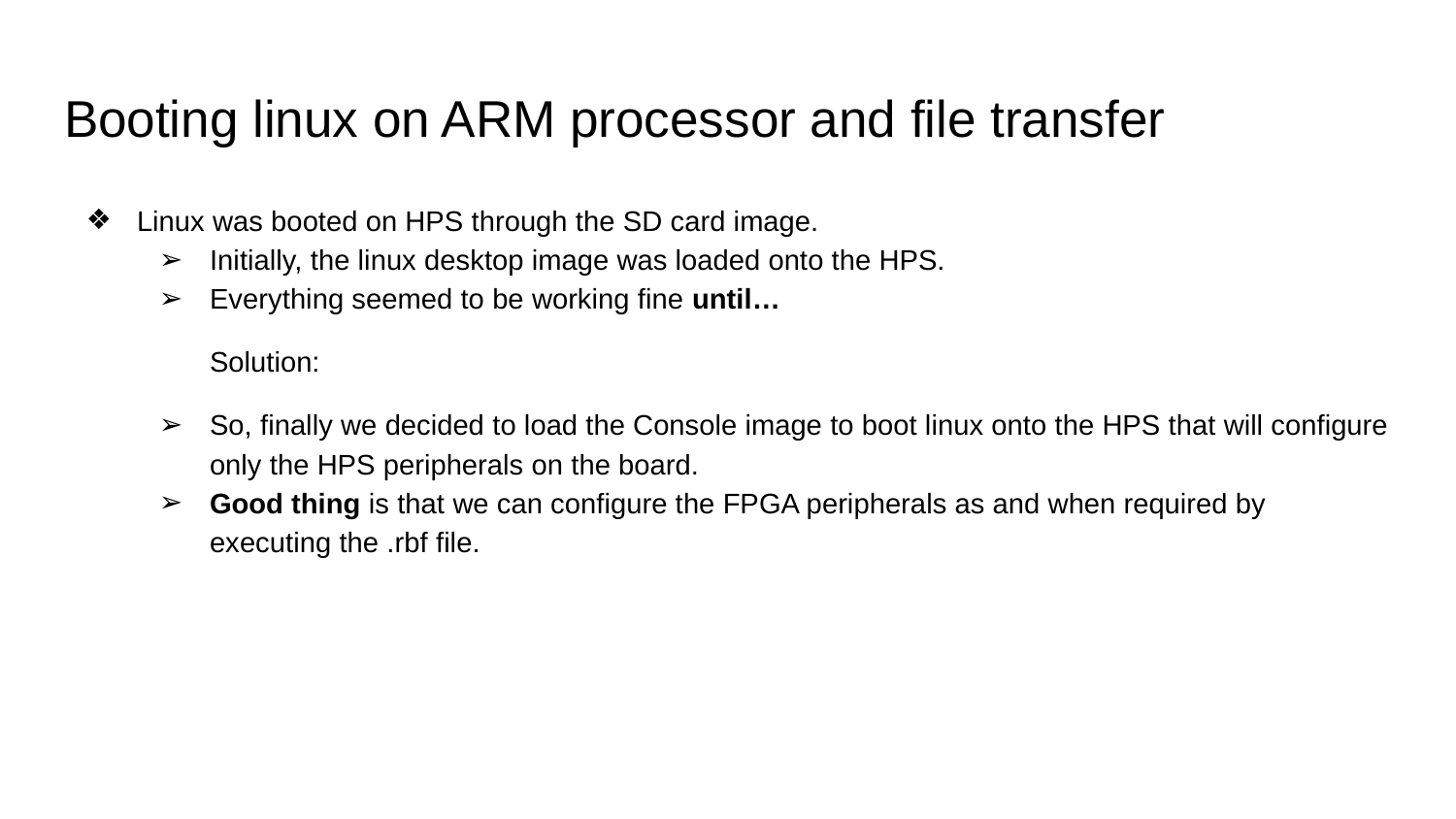

# Booting linux on ARM processor and file transfer
Linux was booted on HPS through the SD card image.
Initially, the linux desktop image was loaded onto the HPS.
Everything seemed to be working fine until…
Solution:
So, finally we decided to load the Console image to boot linux onto the HPS that will configure only the HPS peripherals on the board.
Good thing is that we can configure the FPGA peripherals as and when required by executing the .rbf file.